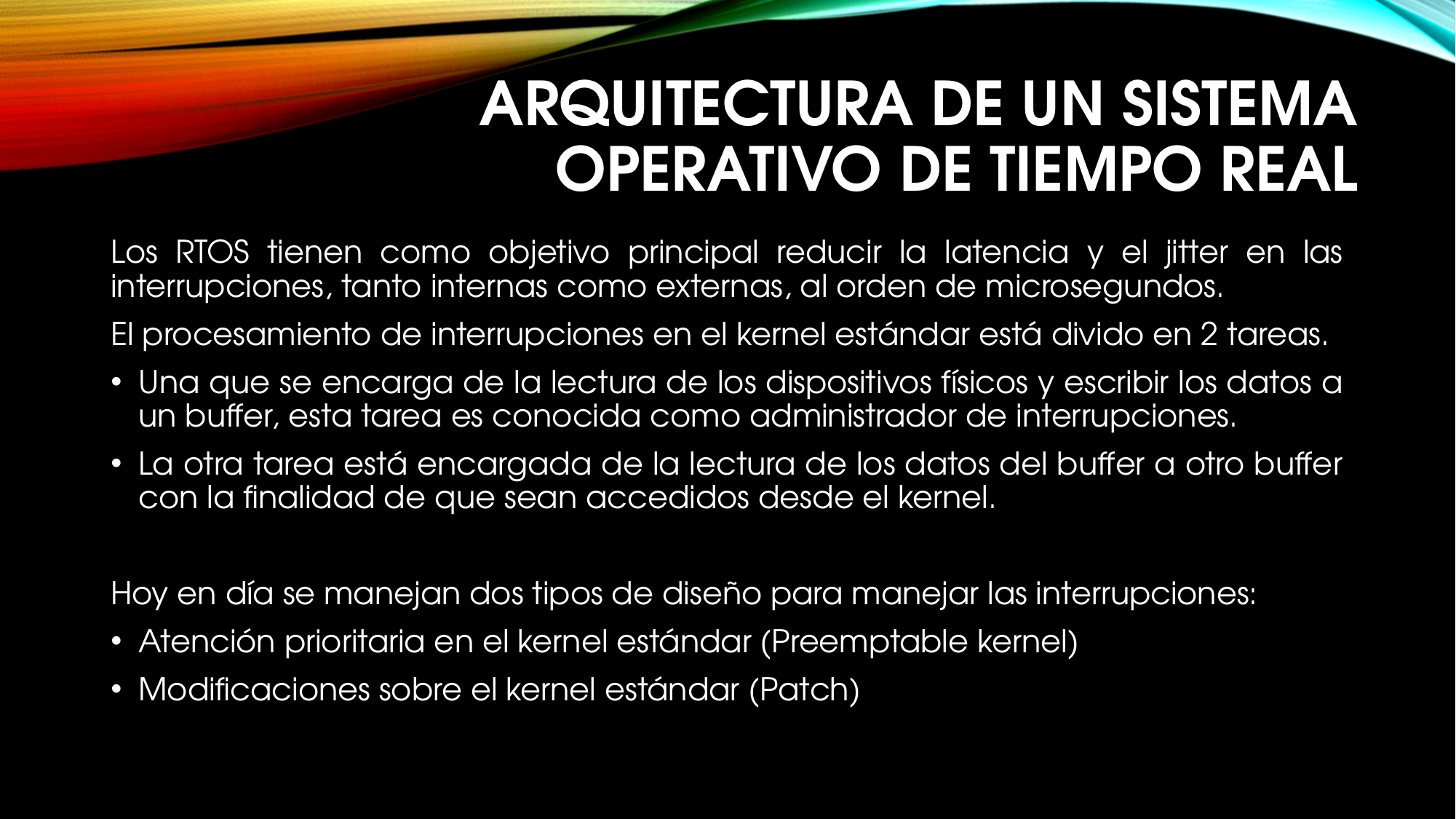

# Arquitectura de un sistema operativo de tiempo real
Los RTOS tienen como objetivo principal reducir la latencia y el jitter en las interrupciones, tanto internas como externas, al orden de microsegundos.
El procesamiento de interrupciones en el kernel estándar está divido en 2 tareas.
Una que se encarga de la lectura de los dispositivos físicos y escribir los datos a un buffer, esta tarea es conocida como administrador de interrupciones.
La otra tarea está encargada de la lectura de los datos del buffer a otro buffer con la finalidad de que sean accedidos desde el kernel.

Hoy en día se manejan dos tipos de diseño para manejar las interrupciones:
Atención prioritaria en el kernel estándar (Preemptable kernel)
Modificaciones sobre el kernel estándar (Patch)